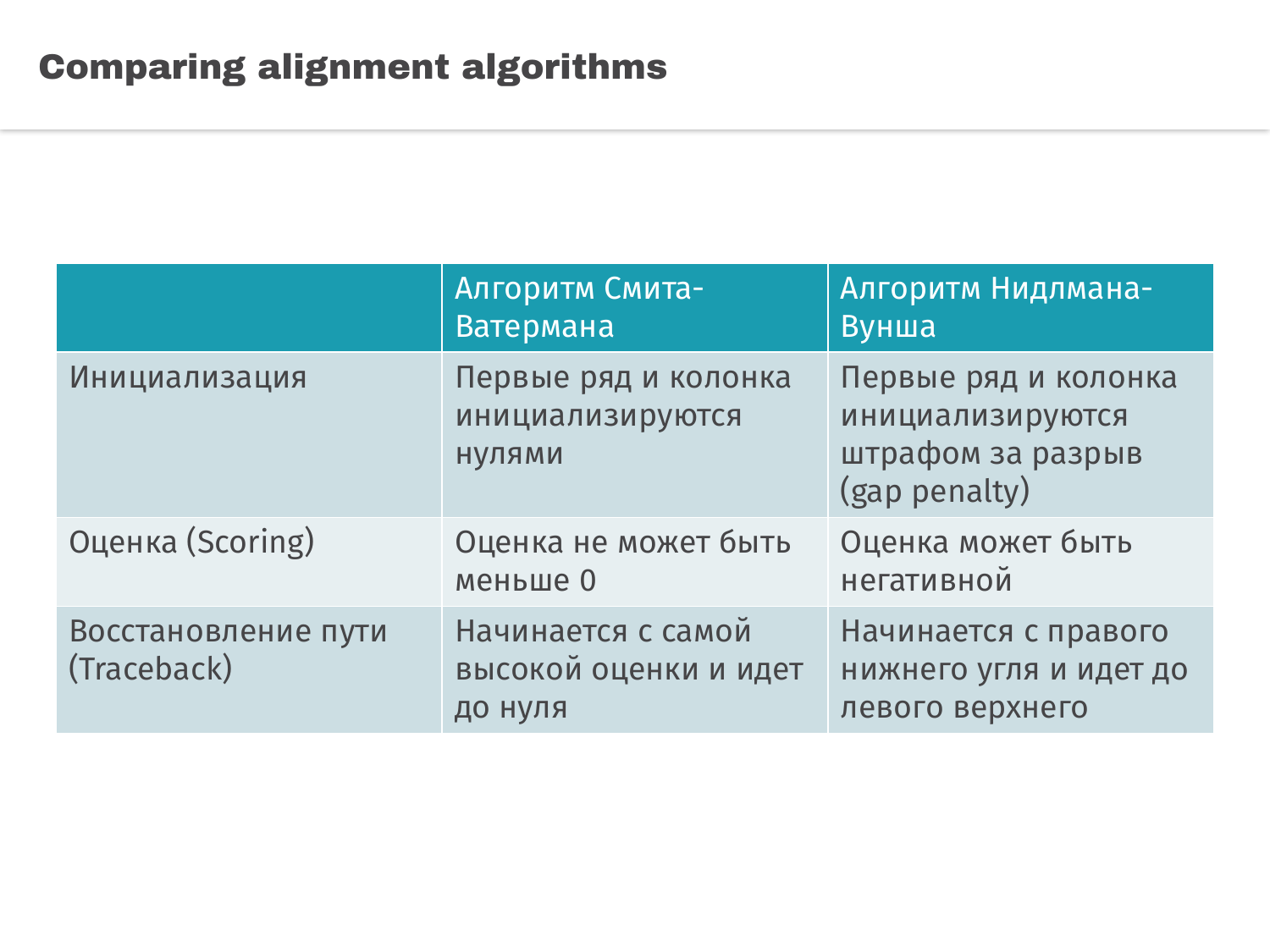

Comparing alignment algorithms
|  | Алгоритм Смита-Ватермана | Алгоритм Нидлмана-Вунша |
| --- | --- | --- |
| Инициализация | Первые ряд и колонка инициализируются нулями | Первые ряд и колонка инициализируются штрафом за разрыв (gap penalty) |
| Оценка (Scoring) | Оценка не может быть меньше 0 | Оценка может быть негативной |
| Восстановление пути (Traceback) | Начинается с самой высокой оценки и идет до нуля | Начинается с правого нижнего угля и идет до левого верхнего |